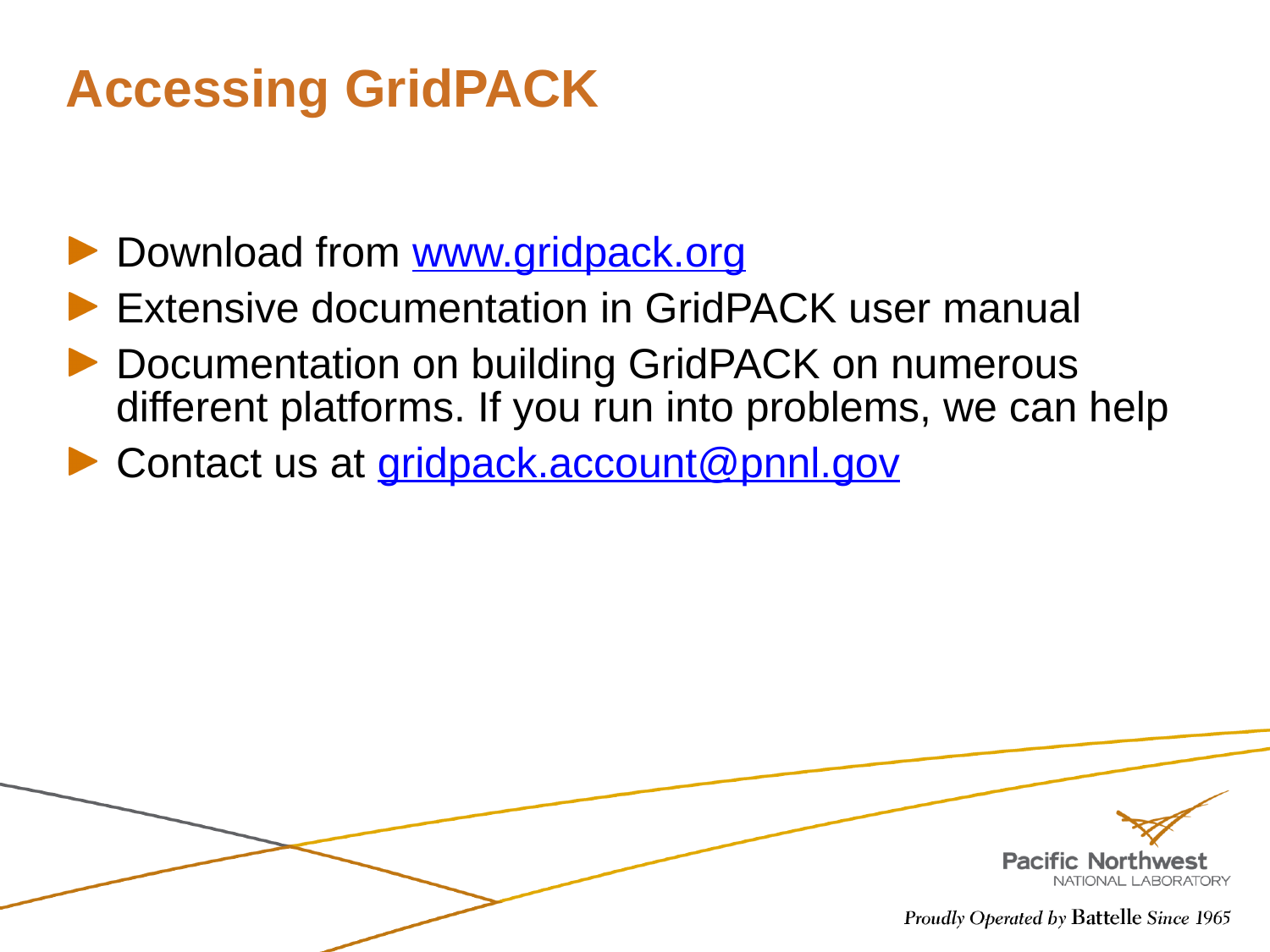

# Accessing GridPACK
Download from www.gridpack.org
Extensive documentation in GridPACK user manual
Documentation on building GridPACK on numerous different platforms. If you run into problems, we can help
Contact us at gridpack.account@pnnl.gov